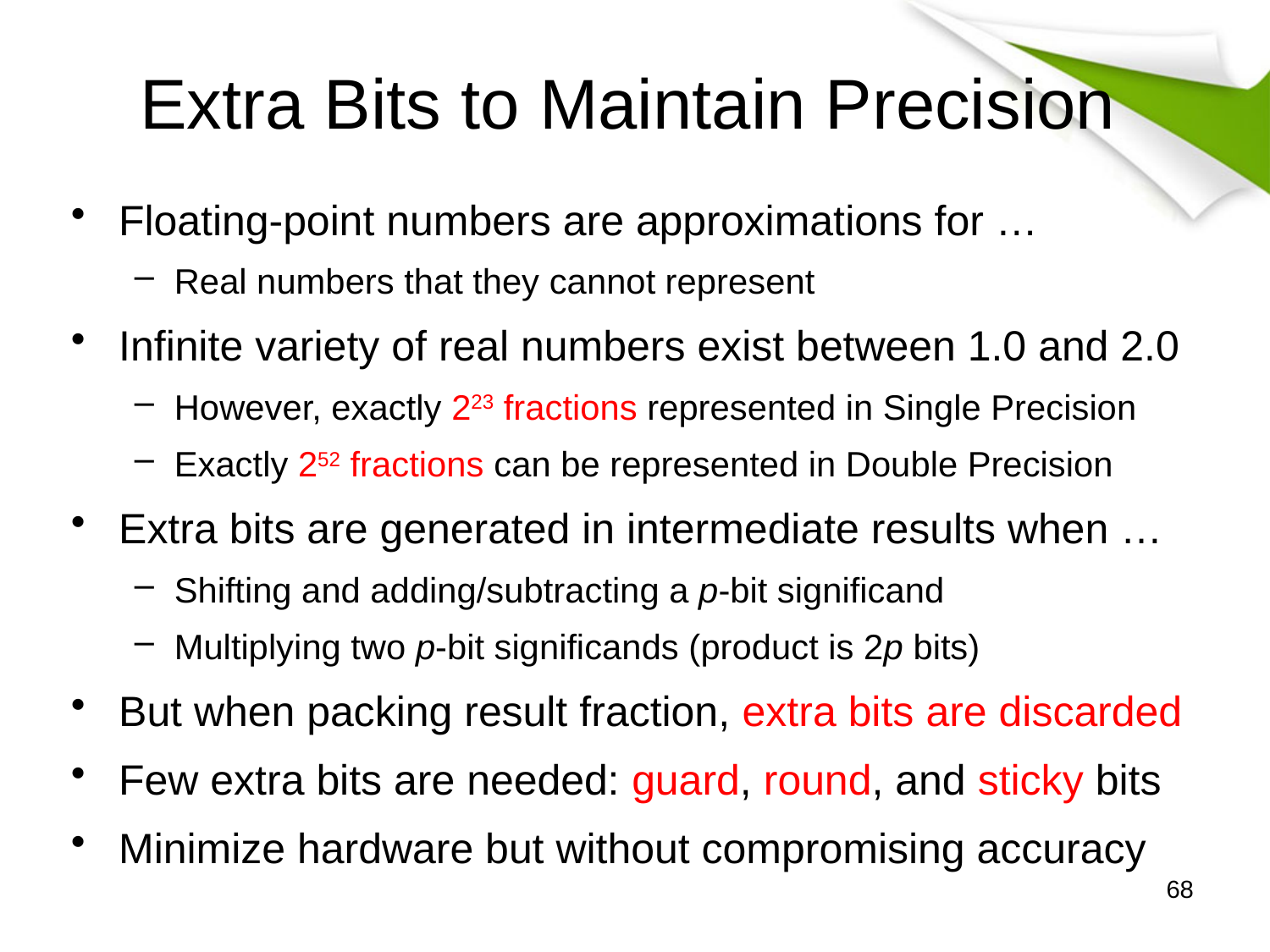

# Extra Bits to Maintain Precision
Floating-point numbers are approximations for …
Real numbers that they cannot represent
Infinite variety of real numbers exist between 1.0 and 2.0
However, exactly 223 fractions represented in Single Precision
Exactly 252 fractions can be represented in Double Precision
Extra bits are generated in intermediate results when …
Shifting and adding/subtracting a p-bit significand
Multiplying two p-bit significands (product is 2p bits)
But when packing result fraction, extra bits are discarded
Few extra bits are needed: guard, round, and sticky bits
Minimize hardware but without compromising accuracy
68